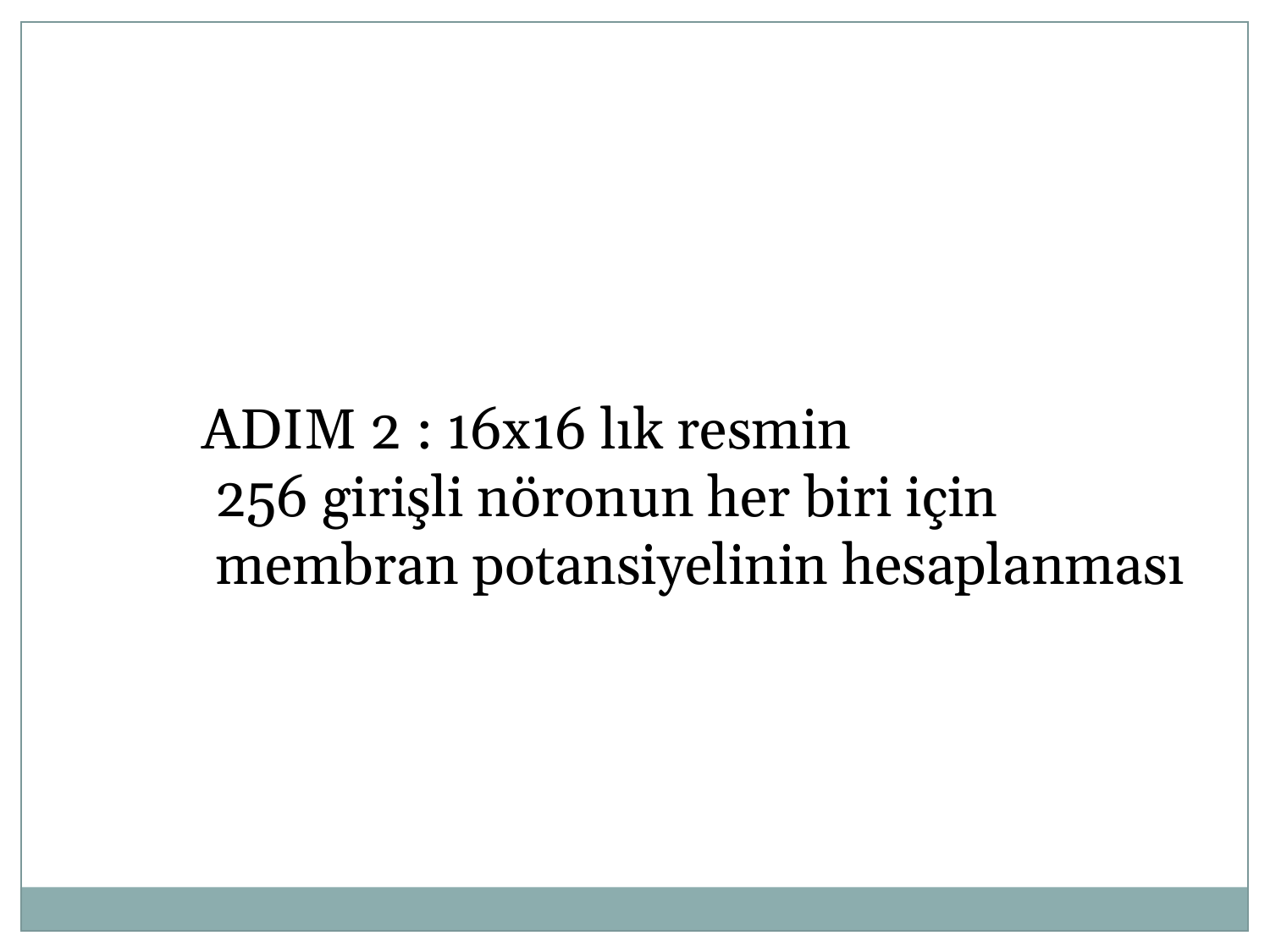

ADIM 2 : 16x16 lık resmin
 256 girişli nöronun her biri için
 membran potansiyelinin hesaplanması